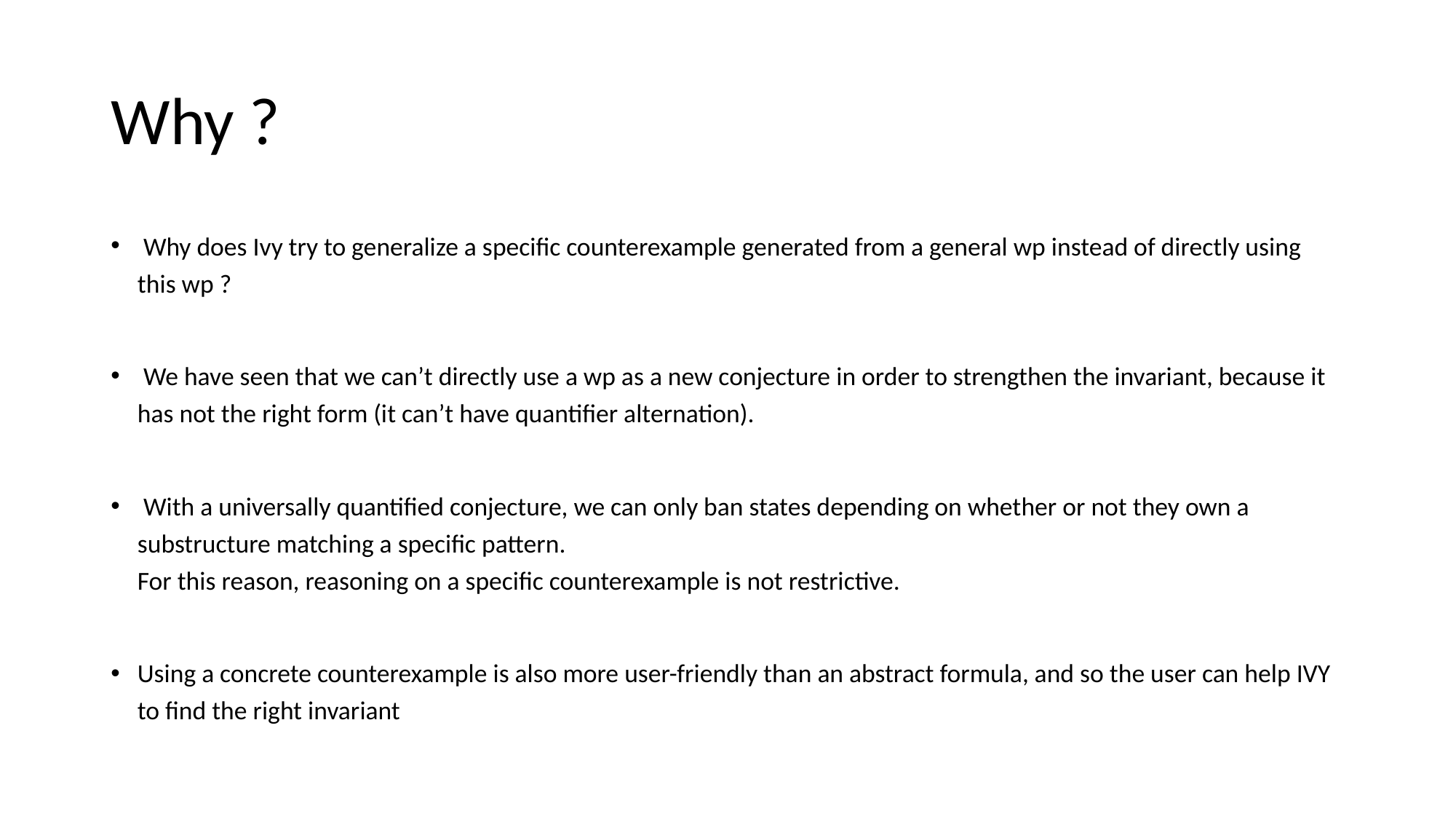

# Why ?
 Why does Ivy try to generalize a specific counterexample generated from a general wp instead of directly using this wp ?

 We have seen that we can’t directly use a wp as a new conjecture in order to strengthen the invariant, because it has not the right form (it can’t have quantifier alternation).

 With a universally quantified conjecture, we can only ban states depending on whether or not they own a substructure matching a specific pattern.
For this reason, reasoning on a specific counterexample is not restrictive.

Using a concrete counterexample is also more user-friendly than an abstract formula, and so the user can help IVY to find the right invariant